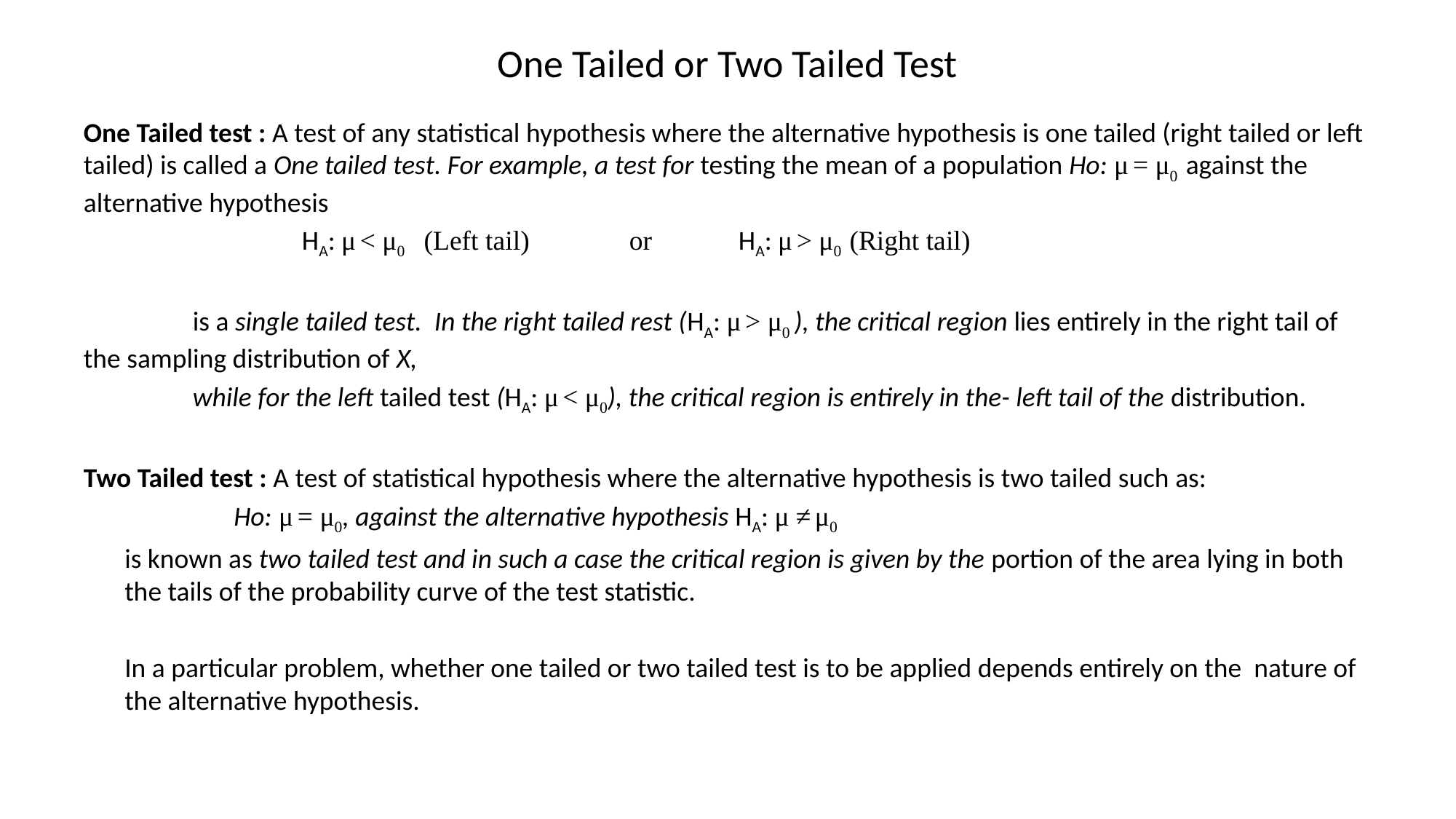

# One Tailed or Two Tailed Test
One Tailed test : A test of any statistical hypothesis where the alternative hypothesis is one tailed (right tailed or left tailed) is called a One tailed test. For example, a test for testing the mean of a population Ho: μ = μ0  against the alternative hypothesis
		HA: μ < μ0    (Left tail)	or  	HA: μ > μ0  (Right tail)

	is a single tailed test.  In the right tailed rest (HA: μ > μ0 ), the critical region lies entirely in the right tail of the sampling distribution of X,
	while for the left tailed test (HA: μ < μ0), the critical region is entirely in the- left tail of the distribution.

Two Tailed test : A test of statistical hypothesis where the alternative hypothesis is two tailed such as:
		Ho: μ = μ0, against the alternative hypothesis HA: μ ≠ μ0
	is known as two tailed test and in such a case the critical region is given by the portion of the area lying in both the tails of the probability curve of the test statistic.

	In a particular problem, whether one tailed or two tailed test is to be applied depends entirely on the  nature of the alternative hypothesis.